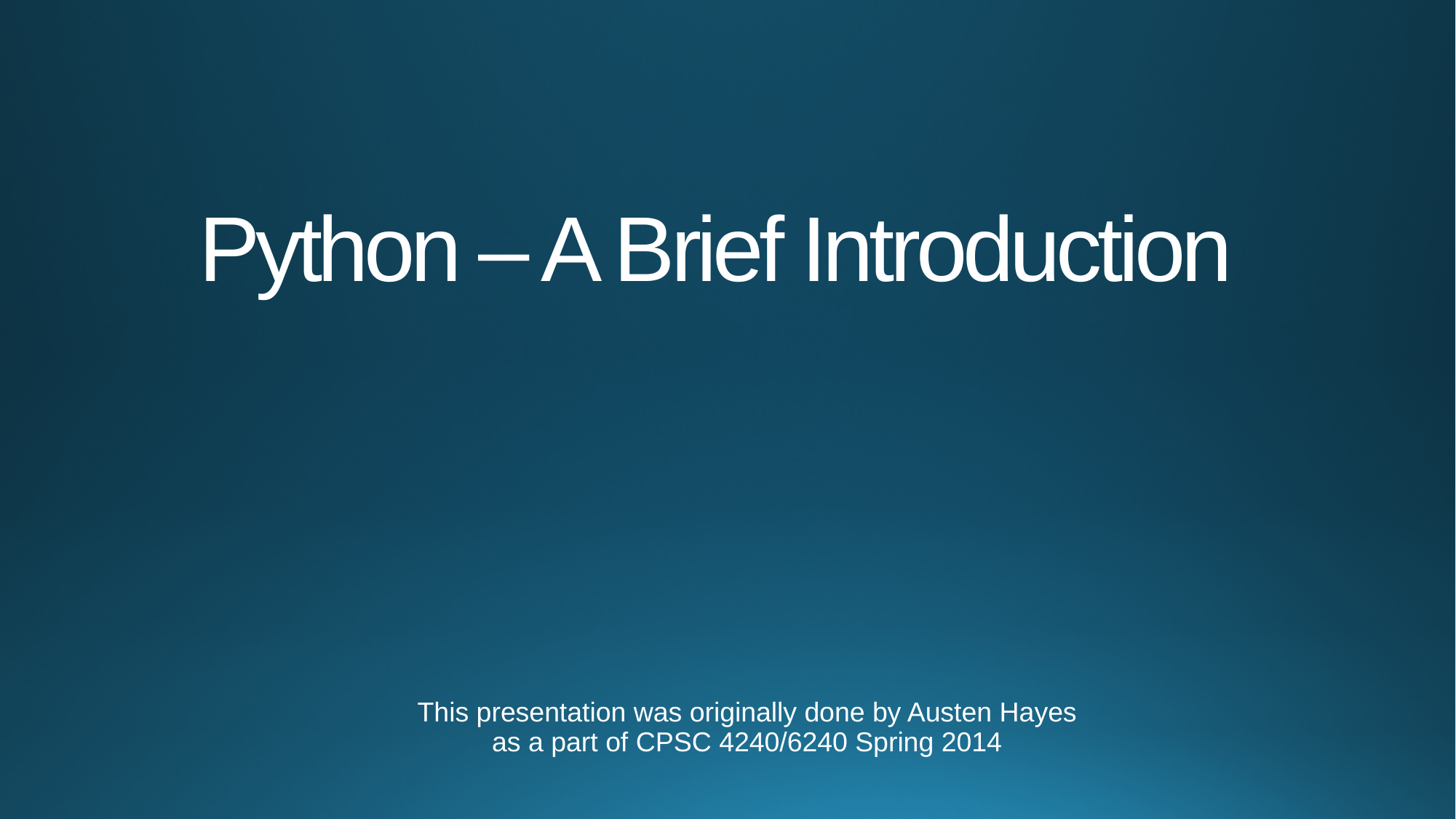

# Python – A Brief Introduction
This presentation was originally done by Austen Hayes as a part of CPSC 4240/6240 Spring 2014